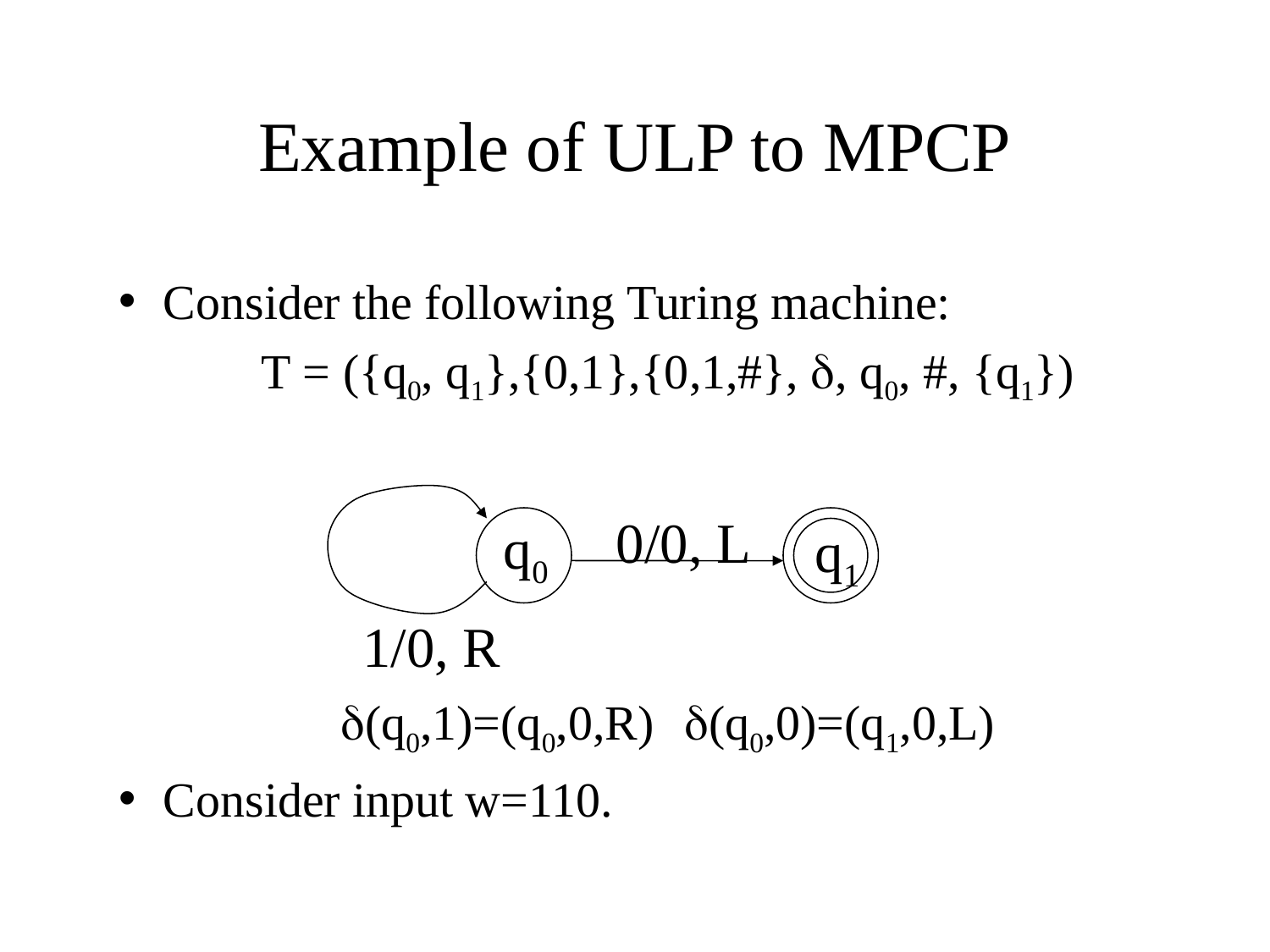

# Example of ULP to MPCP
Consider the following Turing machine:
T = ({q0, q1},{0,1},{0,1,#}, δ, q0, #, {q1})

δ(q0,1)=(q0,0,R)	 δ(q0,0)=(q1,0,L)
Consider input w=110.

0/0, L
q0

q1

1/0, R